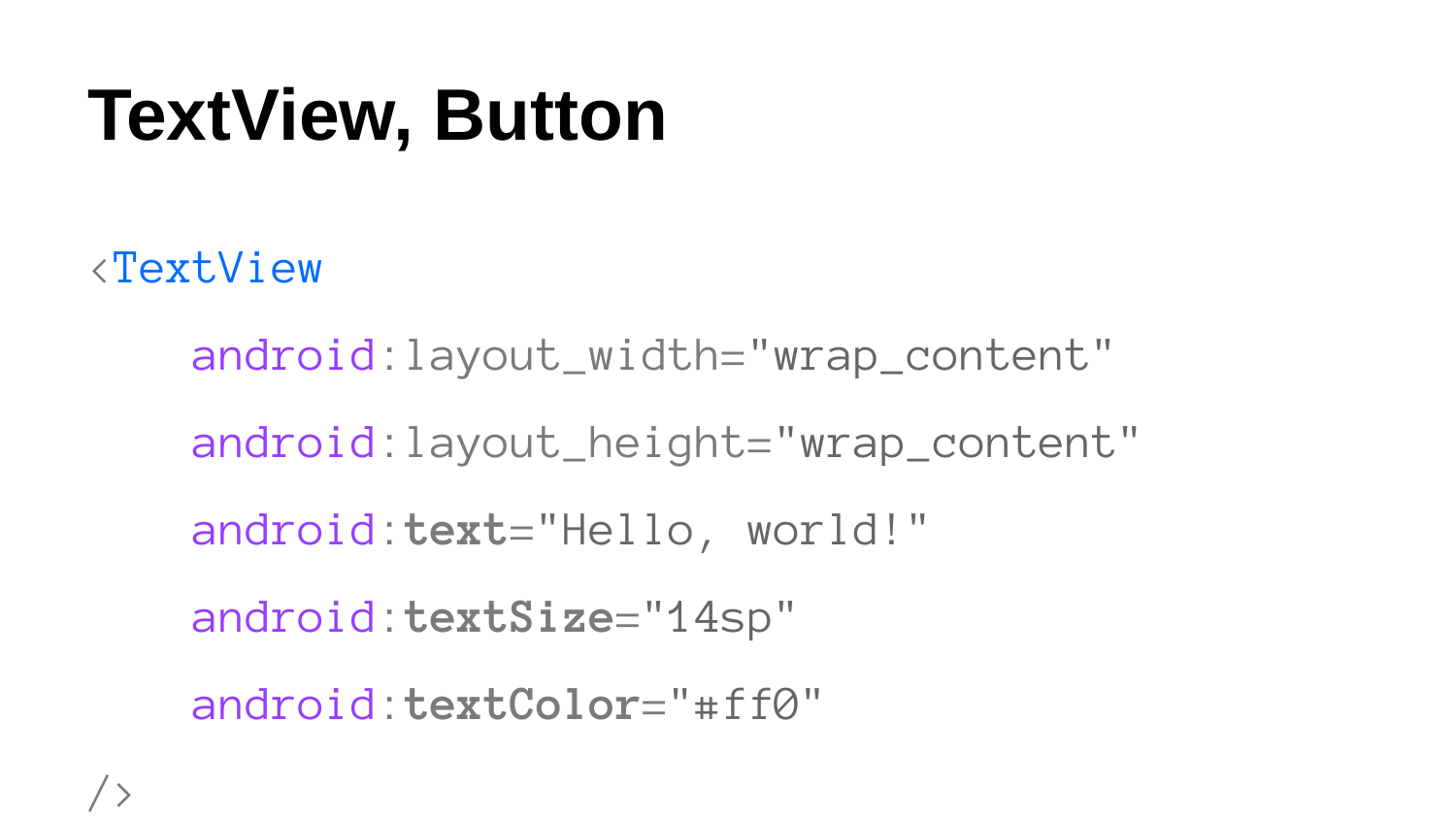

# TextView, Button
<TextView
    android:layout_width="wrap_content"
    android:layout_height="wrap_content"
    android:text="Hello, world!"
    android:textSize="14sp"
    android:textColor="#ff0"
/>